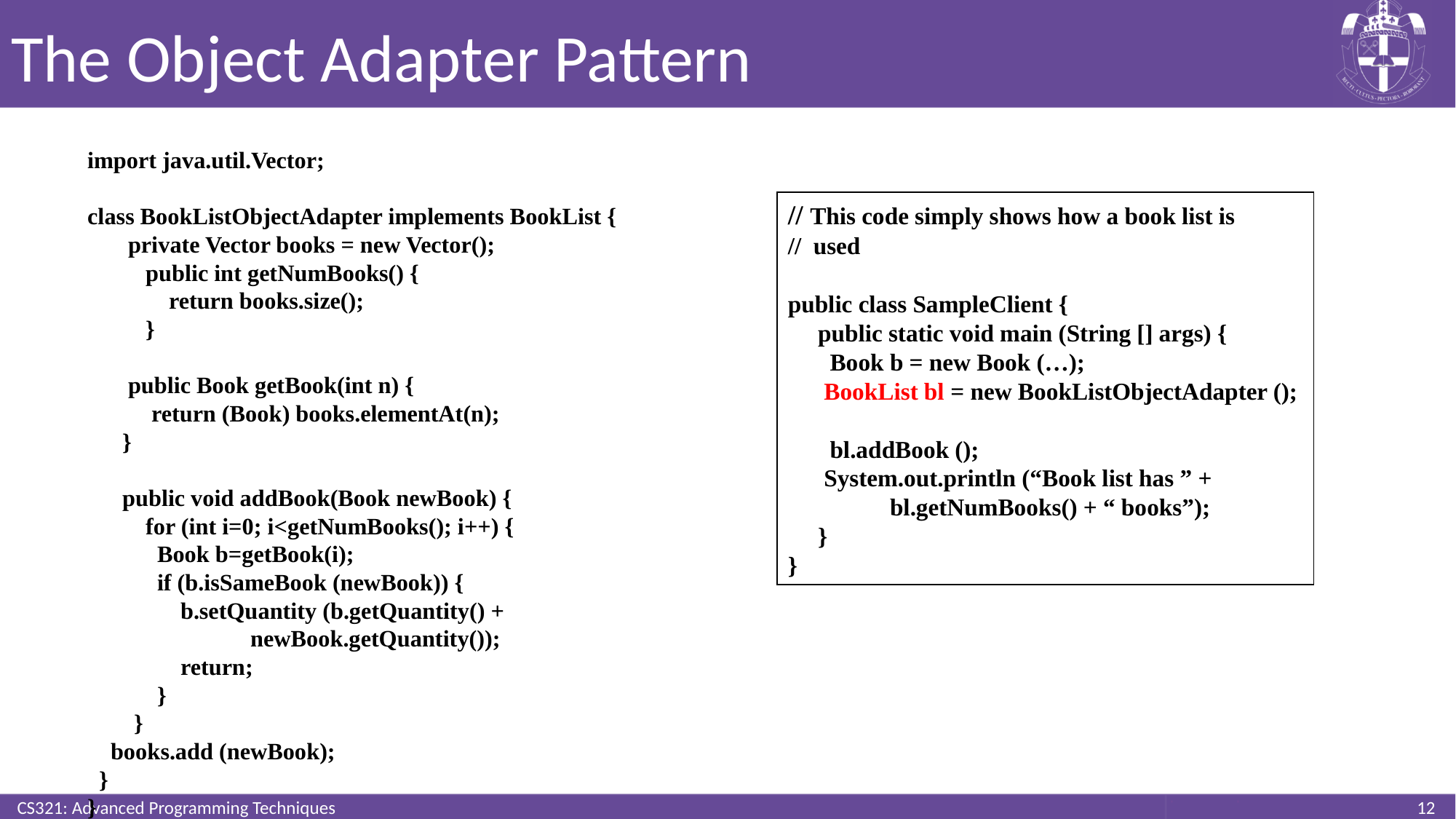

# The Object Adapter Pattern
import java.util.Vector;

class BookListObjectAdapter implements BookList {
       private Vector books = new Vector();
          public int getNumBooks() {
              return books.size();
          }

       public Book getBook(int n) {
           return (Book) books.elementAt(n);
      }

      public void addBook(Book newBook) {
          for (int i=0; i<getNumBooks(); i++) {
            Book b=getBook(i);
            if (b.isSameBook (newBook)) {
                b.setQuantity (b.getQuantity() +
                            newBook.getQuantity());
                return;
            }
        }
    books.add (newBook);
  }
}
// This code simply shows how a book list is
//  used

public class SampleClient {
     public static void main (String [] args) {
       Book b = new Book (…);
      BookList bl = new BookListObjectAdapter ();

       bl.addBook ();
      System.out.println (“Book list has ” +
                 bl.getNumBooks() + “ books”);
     }
}
CS321: Advanced Programming Techniques
12